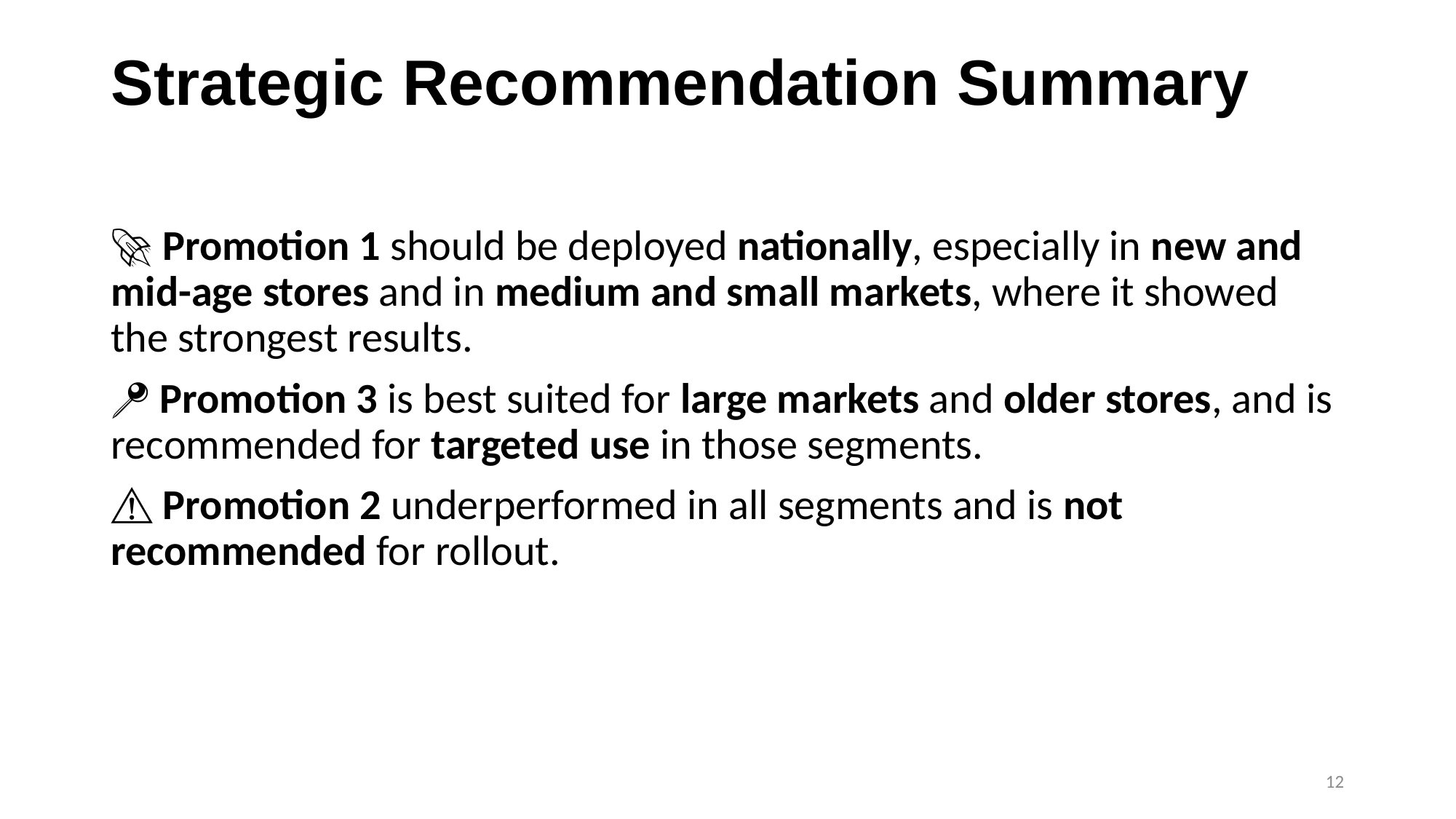

# Strategic Recommendation Summary
🚀 Promotion 1 should be deployed nationally, especially in new and mid-age stores and in medium and small markets, where it showed the strongest results.
📍 Promotion 3 is best suited for large markets and older stores, and is recommended for targeted use in those segments.
⚠ Promotion 2 underperformed in all segments and is not recommended for rollout.

12